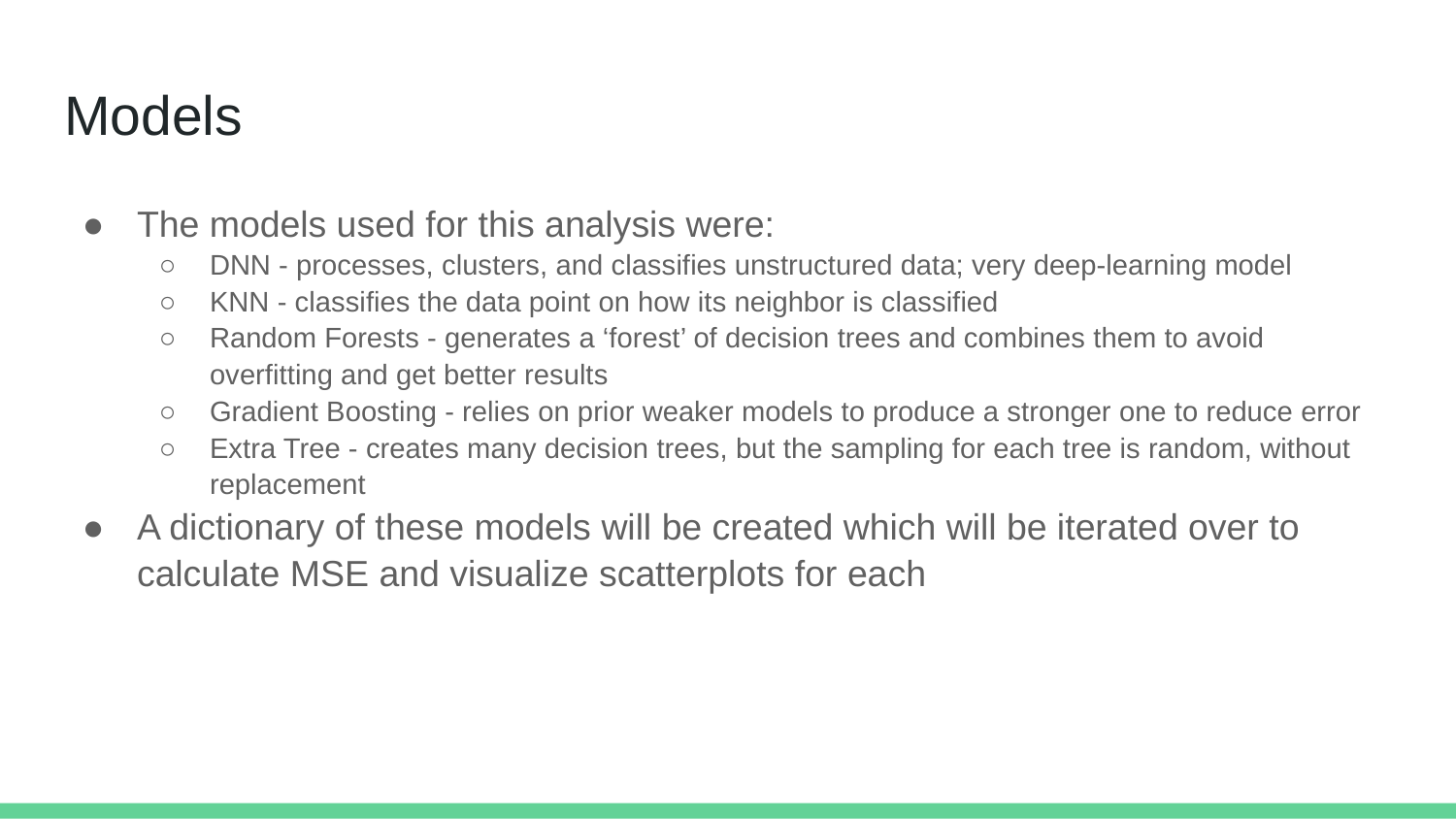

# Models
The models used for this analysis were:
DNN - processes, clusters, and classifies unstructured data; very deep-learning model
KNN - classifies the data point on how its neighbor is classified
Random Forests - generates a ‘forest’ of decision trees and combines them to avoid overfitting and get better results
Gradient Boosting - relies on prior weaker models to produce a stronger one to reduce error
Extra Tree - creates many decision trees, but the sampling for each tree is random, without replacement
A dictionary of these models will be created which will be iterated over to calculate MSE and visualize scatterplots for each